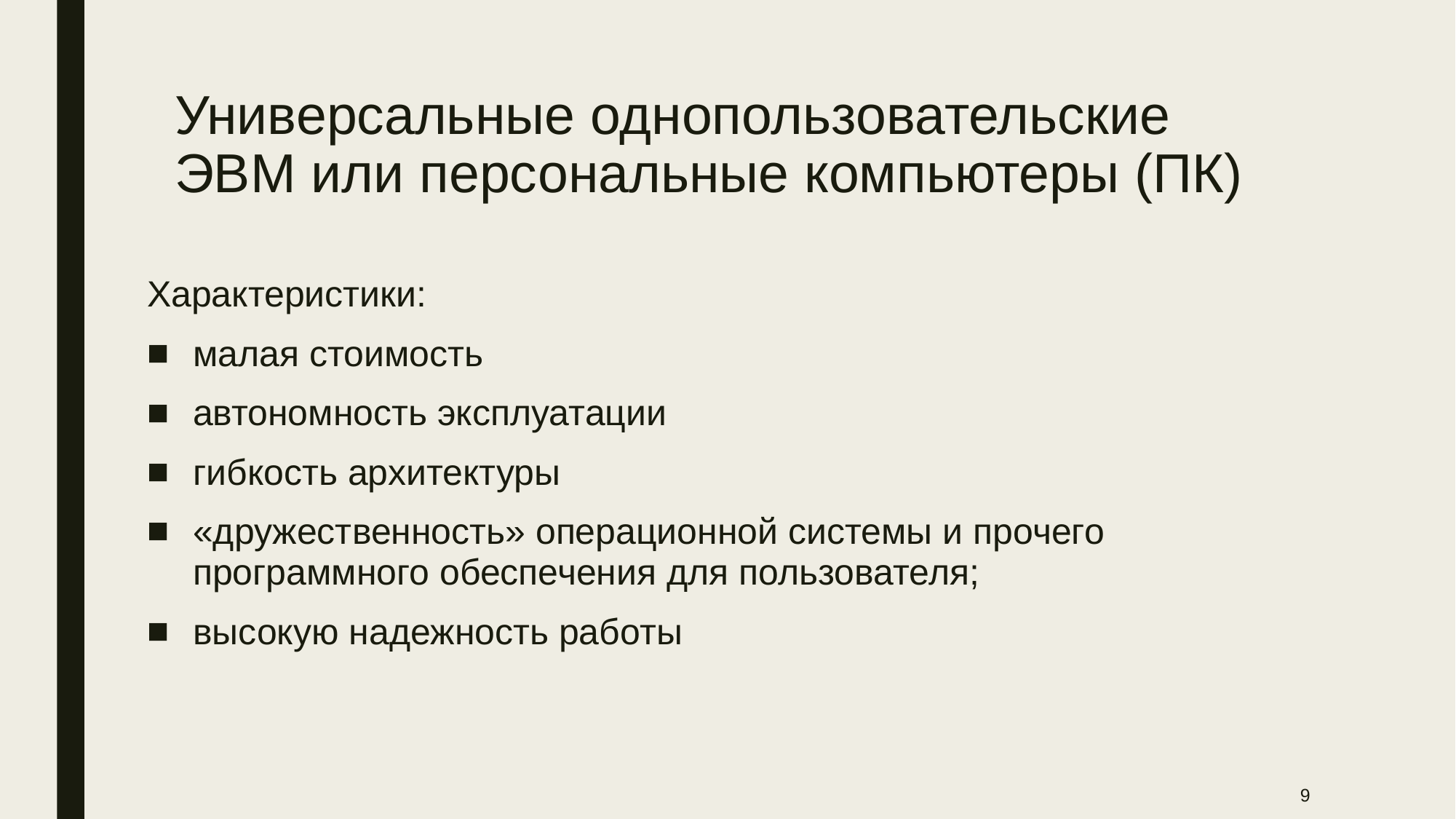

# Универсальные однопользовательские ЭВМ или персональные компьютеры (ПК)
Характеристики:
малая стоимость
автономность эксплуатации
гибкость архитектуры
«дружественность» операционной системы и прочего программного обеспечения для пользователя;
высокую надежность работы
9